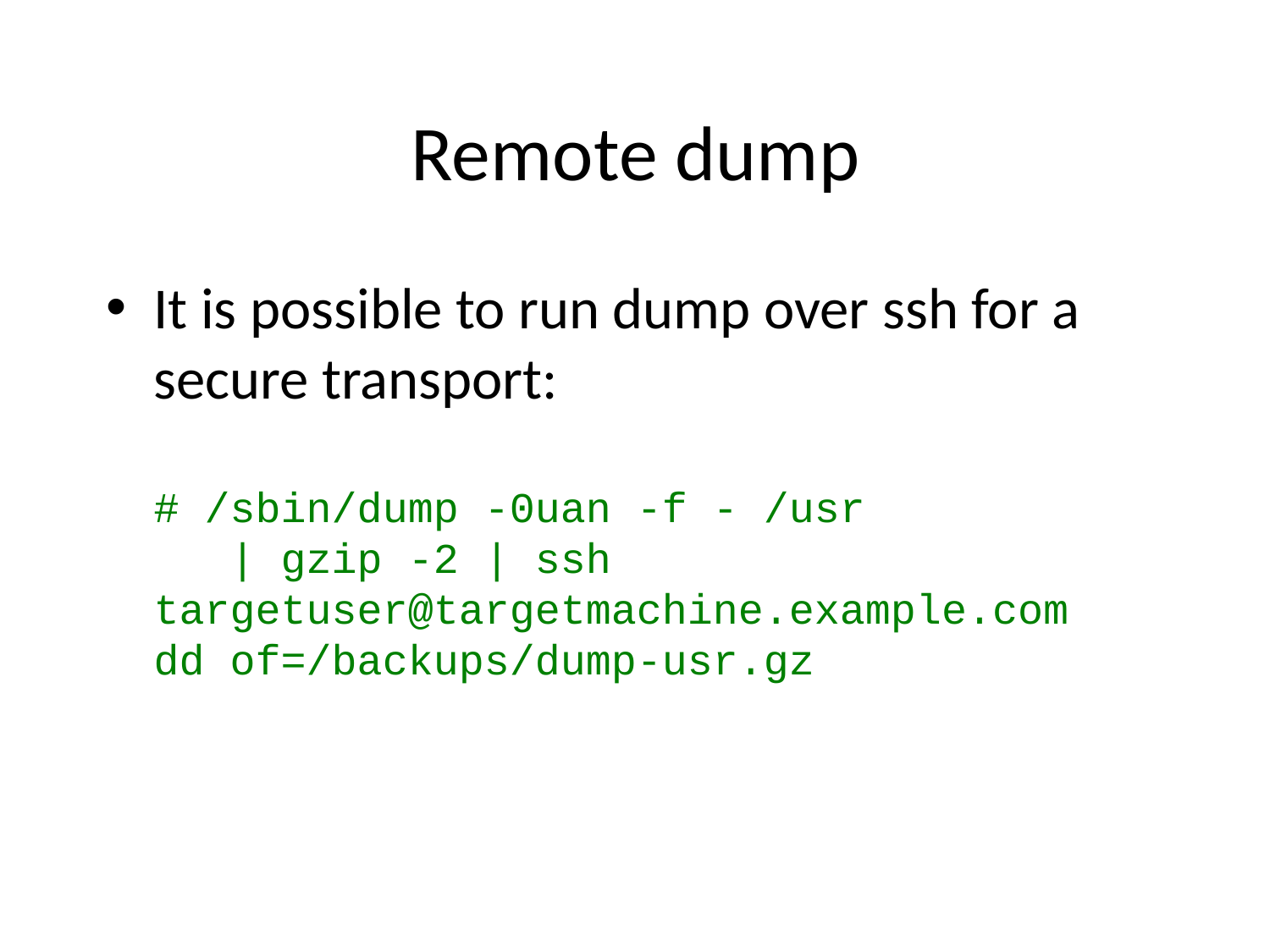

# Remote dump
It is possible to run dump over ssh for a secure transport:
# /sbin/dump -0uan -f - /usr
   | gzip -2 | ssh targetuser@targetmachine.example.com
dd of=/backups/dump-usr.gz